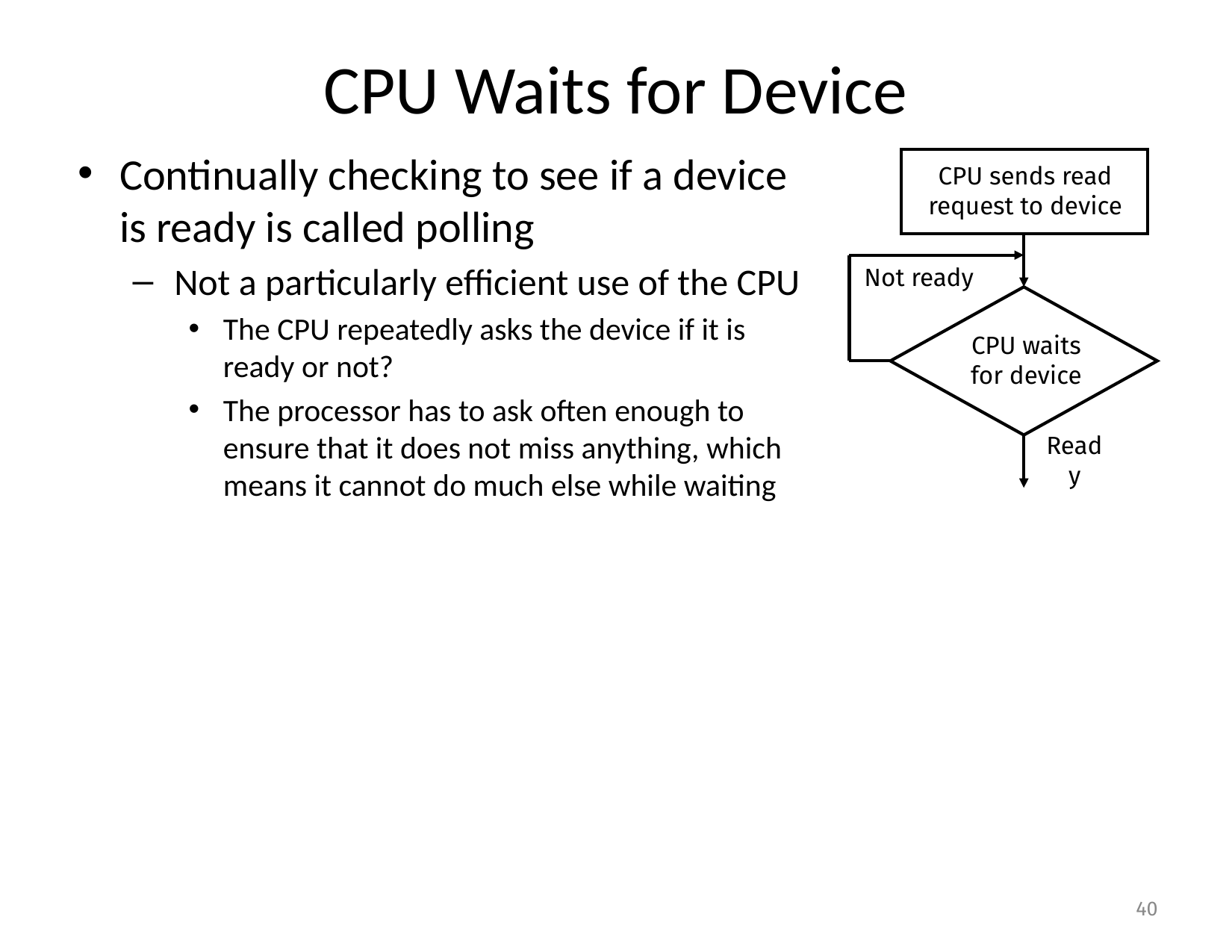

# CPU Waits for Device
Continually checking to see if a device is ready is called polling
Not a particularly efficient use of the CPU
The CPU repeatedly asks the device if it is ready or not?
The processor has to ask often enough to ensure that it does not miss anything, which means it cannot do much else while waiting

CPU sends read
request to device
Not ready

CPU waits
for device
Ready
40